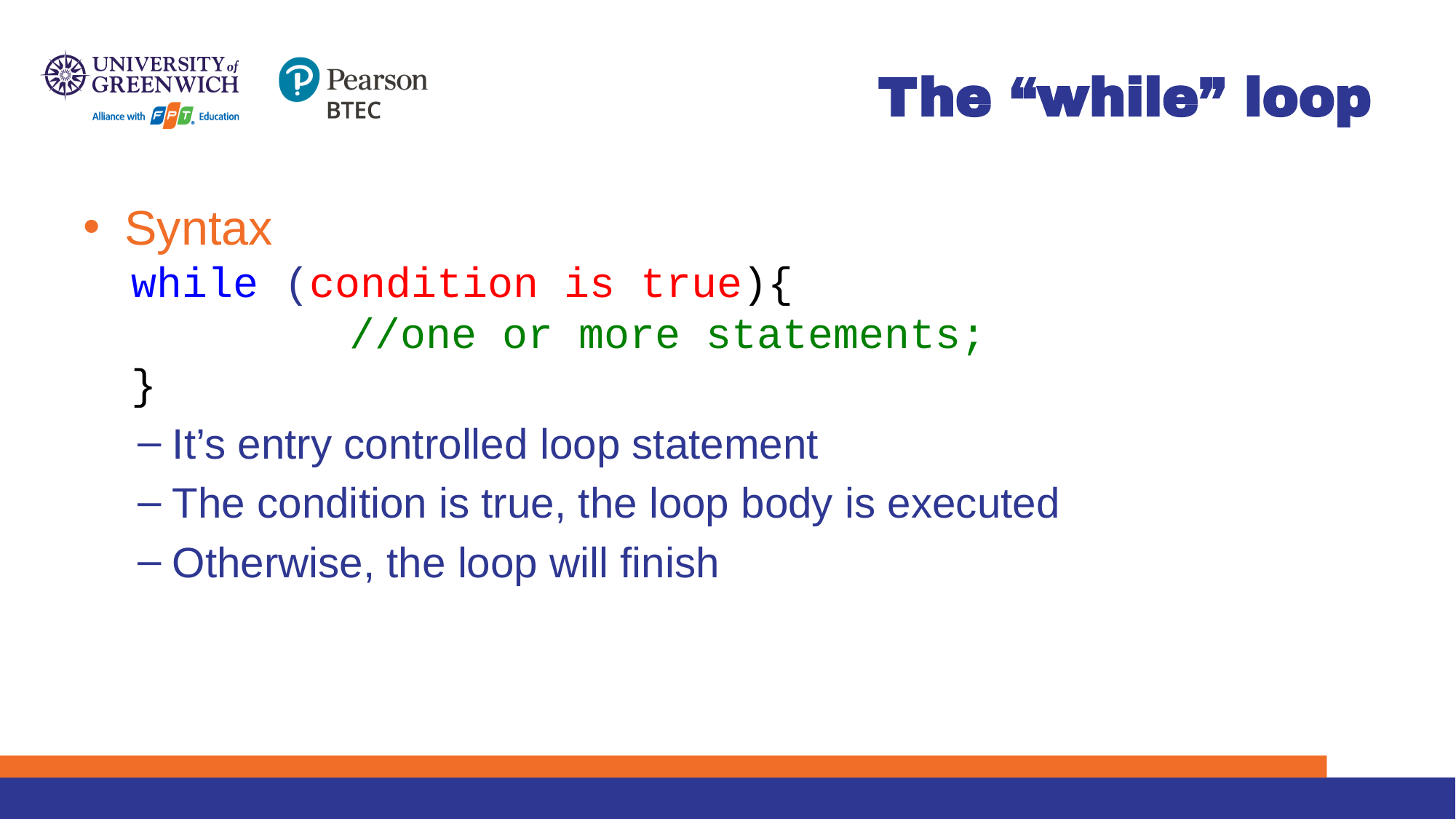

# The “while” loop
Syntax
while (condition is true){
		//one or more statements;
}
It’s entry controlled loop statement
The condition is true, the loop body is executed
Otherwise, the loop will finish